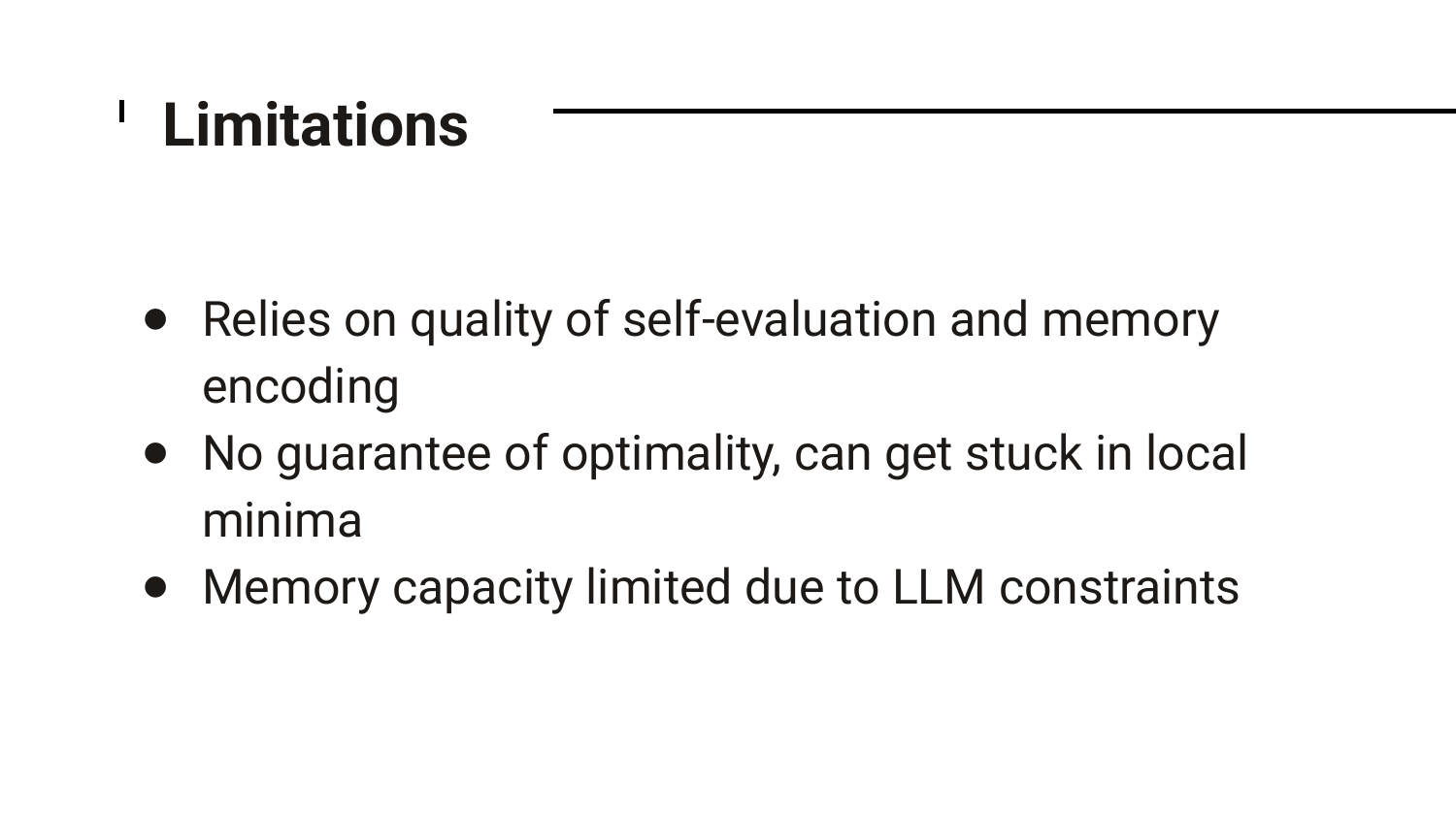

# Limitations
Relies on quality of self-evaluation and memory encoding
No guarantee of optimality, can get stuck in local minima
Memory capacity limited due to LLM constraints